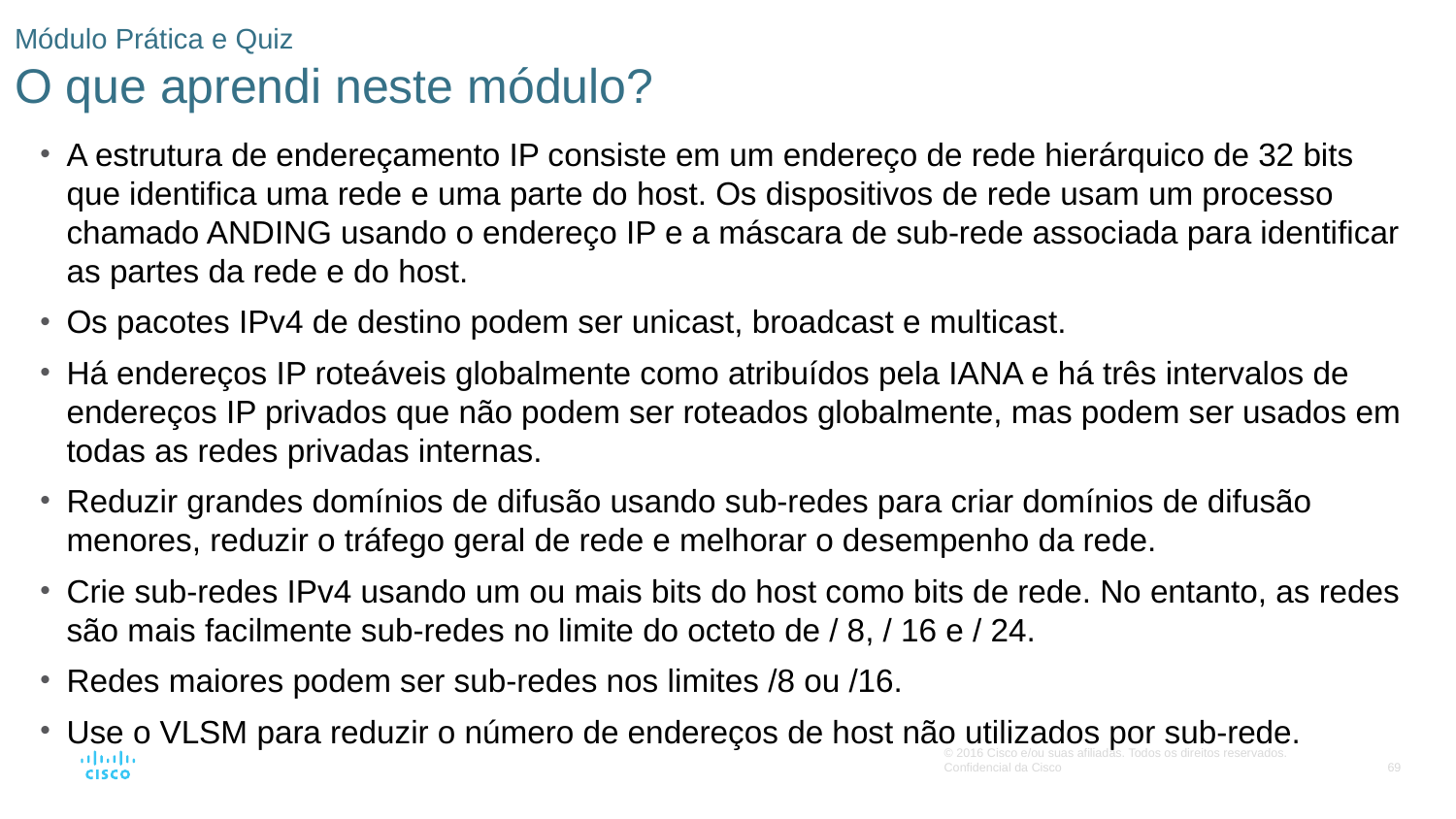

# Módulo Prática e Quiz O que aprendi neste módulo?
A estrutura de endereçamento IP consiste em um endereço de rede hierárquico de 32 bits que identifica uma rede e uma parte do host. Os dispositivos de rede usam um processo chamado ANDING usando o endereço IP e a máscara de sub-rede associada para identificar as partes da rede e do host.
Os pacotes IPv4 de destino podem ser unicast, broadcast e multicast.
Há endereços IP roteáveis globalmente como atribuídos pela IANA e há três intervalos de endereços IP privados que não podem ser roteados globalmente, mas podem ser usados em todas as redes privadas internas.
Reduzir grandes domínios de difusão usando sub-redes para criar domínios de difusão menores, reduzir o tráfego geral de rede e melhorar o desempenho da rede.
Crie sub-redes IPv4 usando um ou mais bits do host como bits de rede. No entanto, as redes são mais facilmente sub-redes no limite do octeto de / 8, / 16 e / 24.
Redes maiores podem ser sub-redes nos limites /8 ou /16.
Use o VLSM para reduzir o número de endereços de host não utilizados por sub-rede.